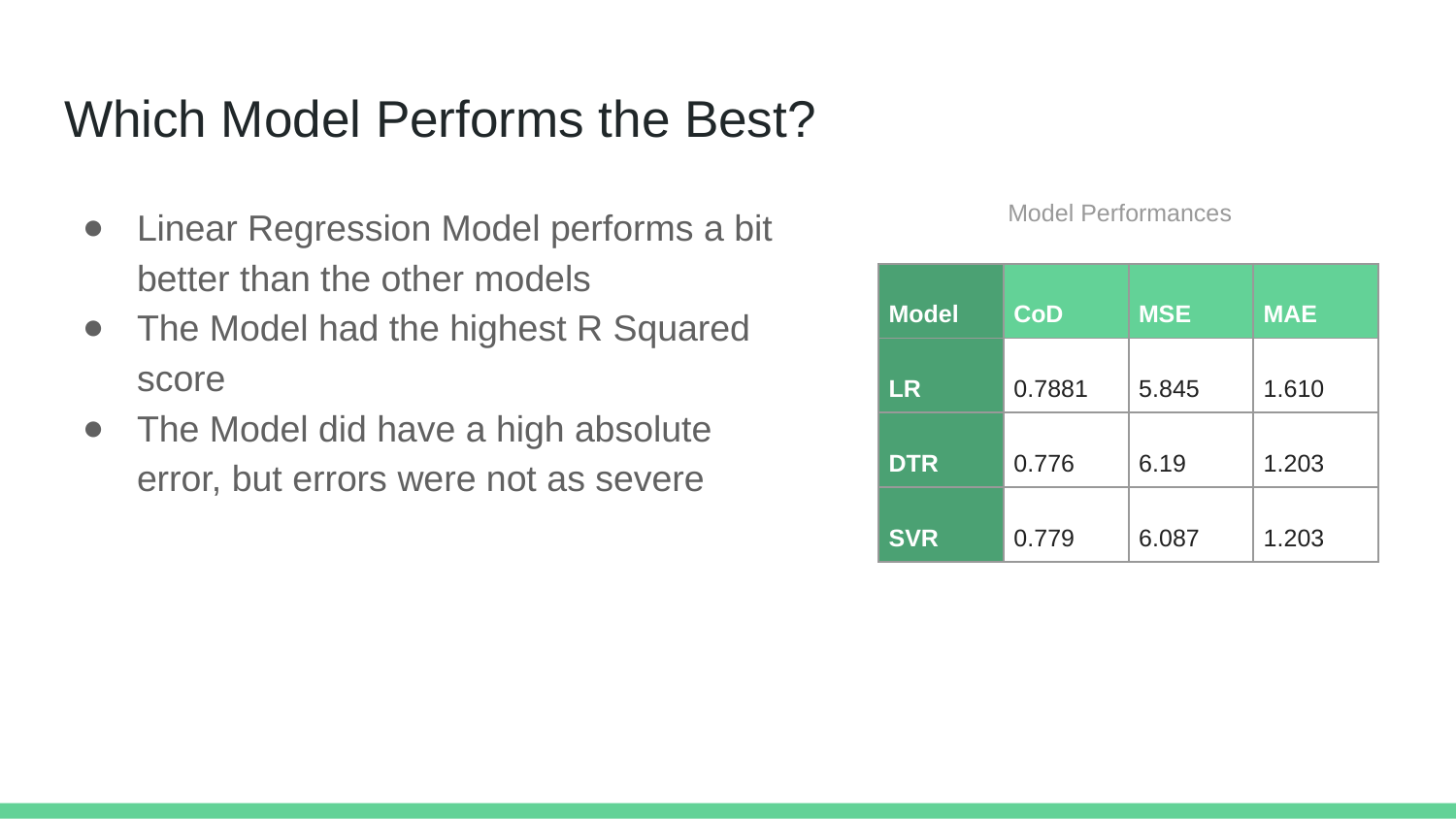

# Which Model Performs the Best?
Model Performances
Linear Regression Model performs a bit better than the other models
The Model had the highest R Squared score
The Model did have a high absolute error, but errors were not as severe
| Model | CoD | MSE | MAE |
| --- | --- | --- | --- |
| LR | 0.7881 | 5.845 | 1.610 |
| DTR | 0.776 | 6.19 | 1.203 |
| SVR | 0.779 | 6.087 | 1.203 |